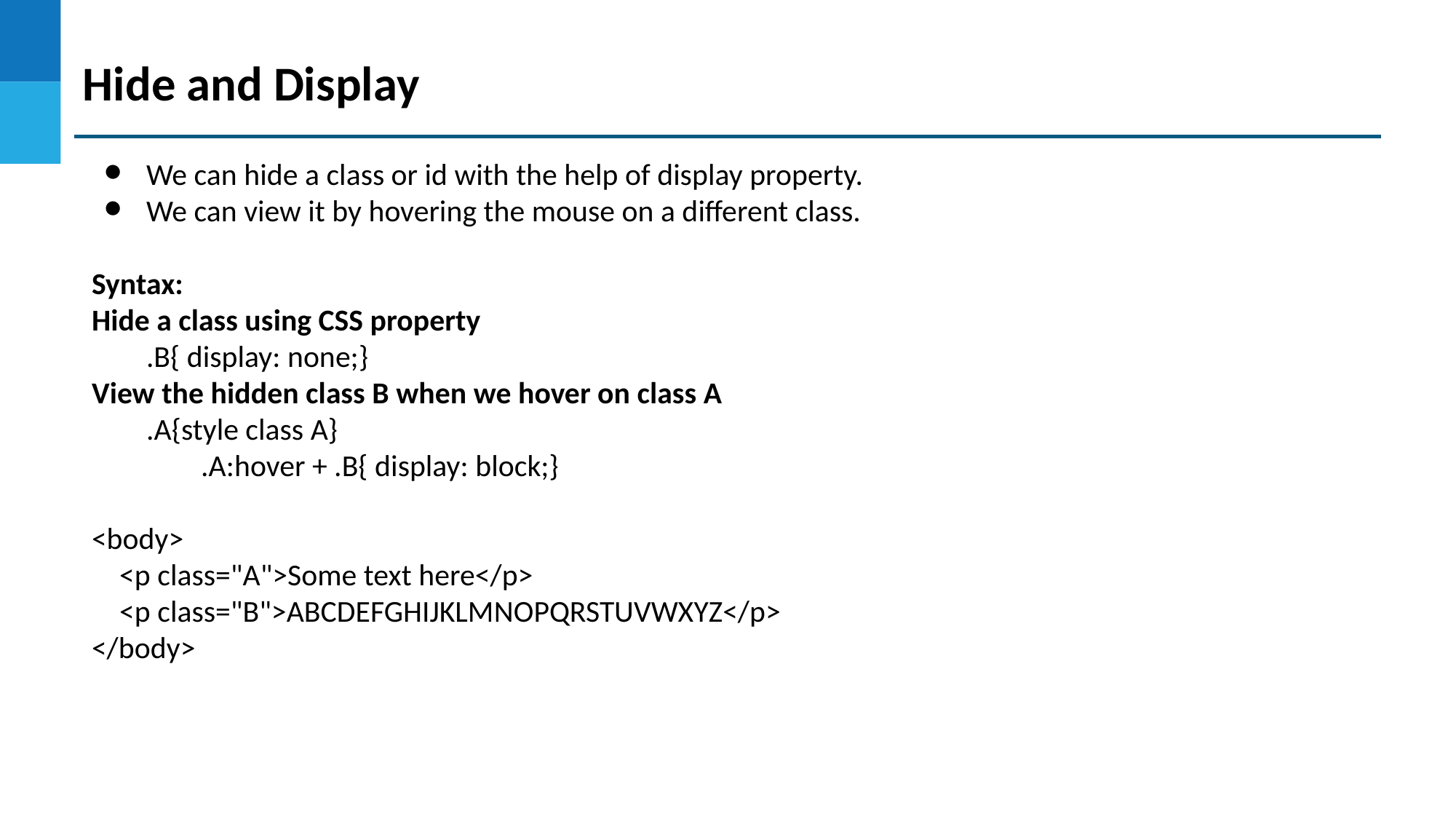

Hide and Display
We can hide a class or id with the help of display property.
We can view it by hovering the mouse on a different class.

Syntax:
Hide a class using CSS property
.B{ display: none;}
View the hidden class B when we hover on class A
.A{style class A}
	.A:hover + .B{ display: block;}

<body>
    <p class="A">Some text here</p>
    <p class="B">ABCDEFGHIJKLMNOPQRSTUVWXYZ</p>
</body>